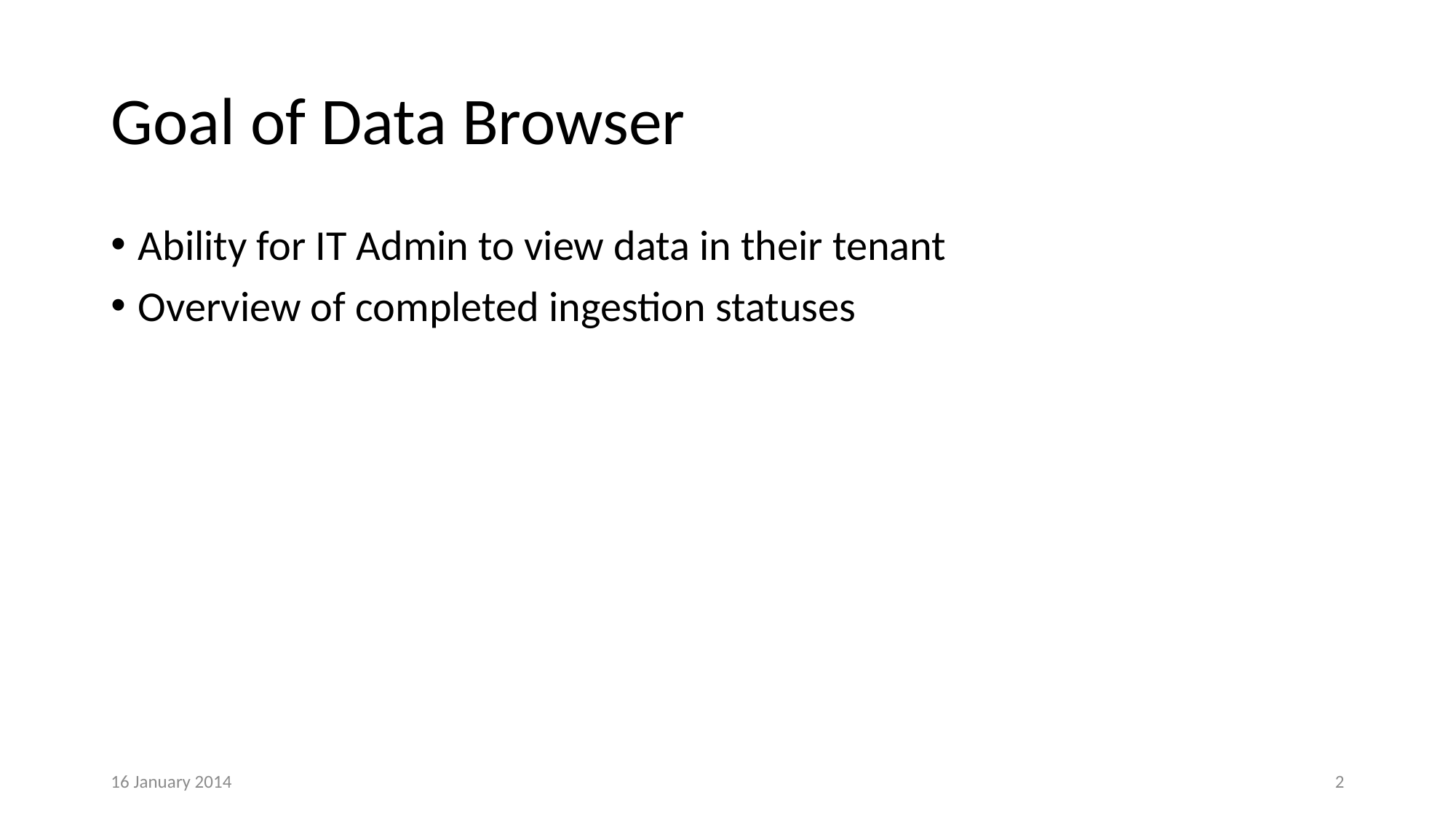

# Goal of Data Browser
Ability for IT Admin to view data in their tenant
Overview of completed ingestion statuses
16 January 2014
2